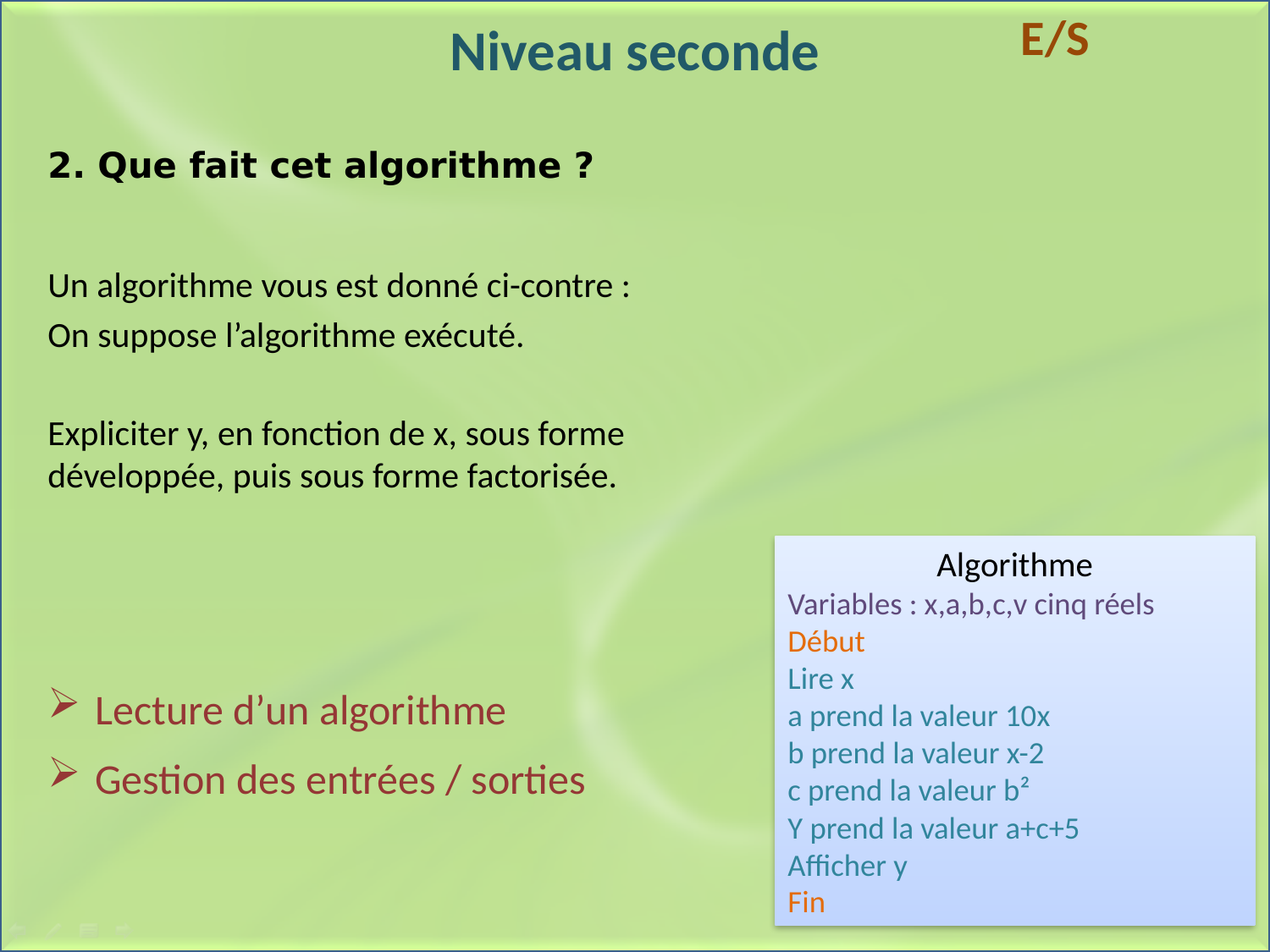

E/S
# Niveau seconde
2. Que fait cet algorithme ?
Un algorithme vous est donné ci-contre :
On suppose l’algorithme exécuté.

Expliciter y, en fonction de x, sous forme développée, puis sous forme factorisée.
Algorithme
Variables : x,a,b,c,v cinq réels
Début
Lire x
a prend la valeur 10x
b prend la valeur x-2
c prend la valeur b²
Y prend la valeur a+c+5
Afficher y
Fin

Lecture d’un algorithme
Gestion des entrées / sorties